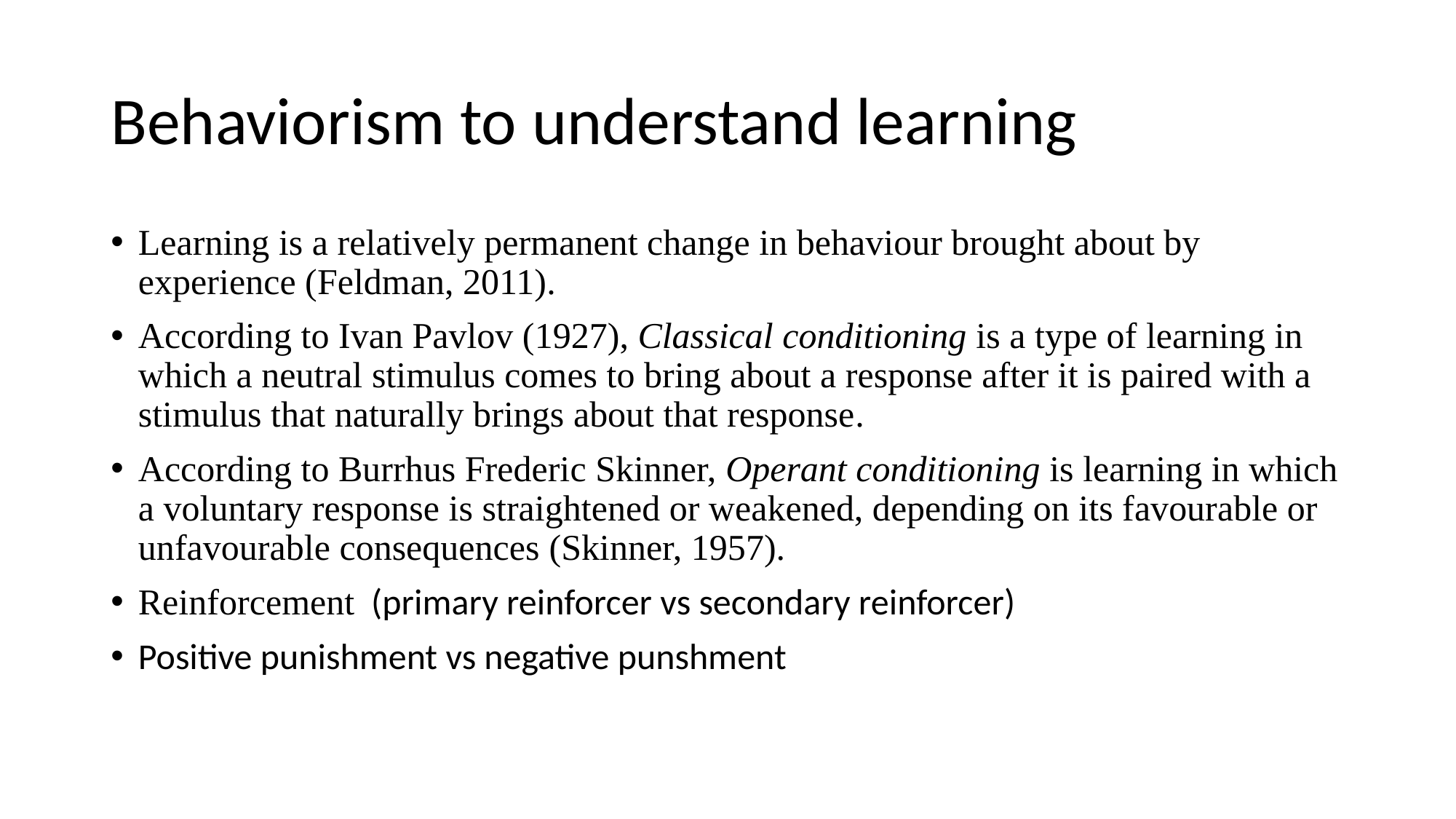

# Behaviorism to understand learning
Learning is a relatively permanent change in behaviour brought about by experience (Feldman, 2011).
According to Ivan Pavlov (1927), Classical conditioning is a type of learning in which a neutral stimulus comes to bring about a response after it is paired with a stimulus that naturally brings about that response.
According to Burrhus Frederic Skinner, Operant conditioning is learning in which a voluntary response is straightened or weakened, depending on its favourable or unfavourable consequences (Skinner, 1957).
Reinforcement  (primary reinforcer vs secondary reinforcer)
Positive punishment vs negative punshment